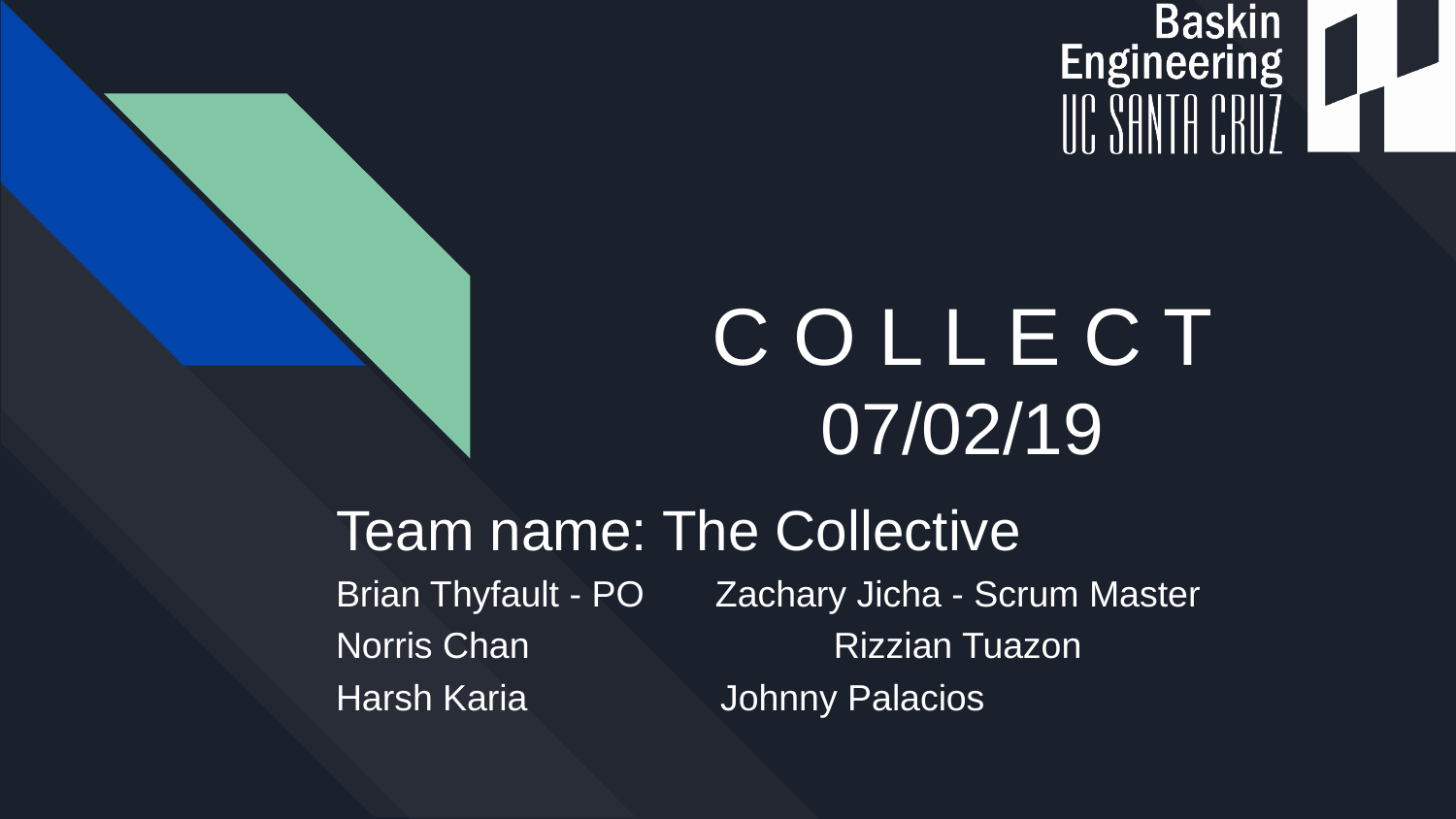

# C O L L E C T 07/02/19
Team name: The Collective
Brian Thyfault - PO       Zachary Jicha - Scrum Master
Norris Chan		      Rizzian Tuazon
Harsh Karia                   Johnny Palacios